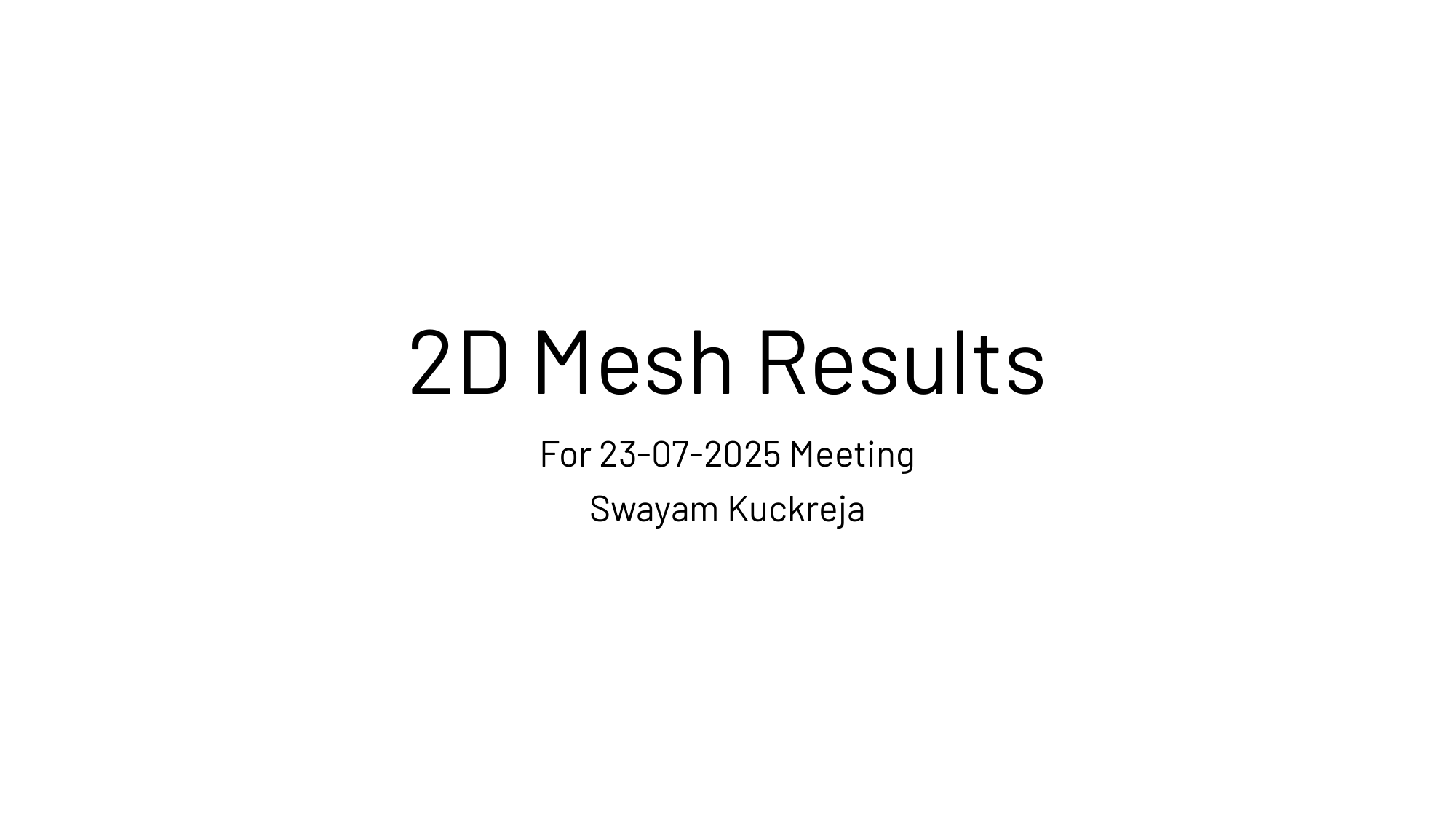

# 2D Mesh Results
For 23-07-2025 Meeting
Swayam Kuckreja